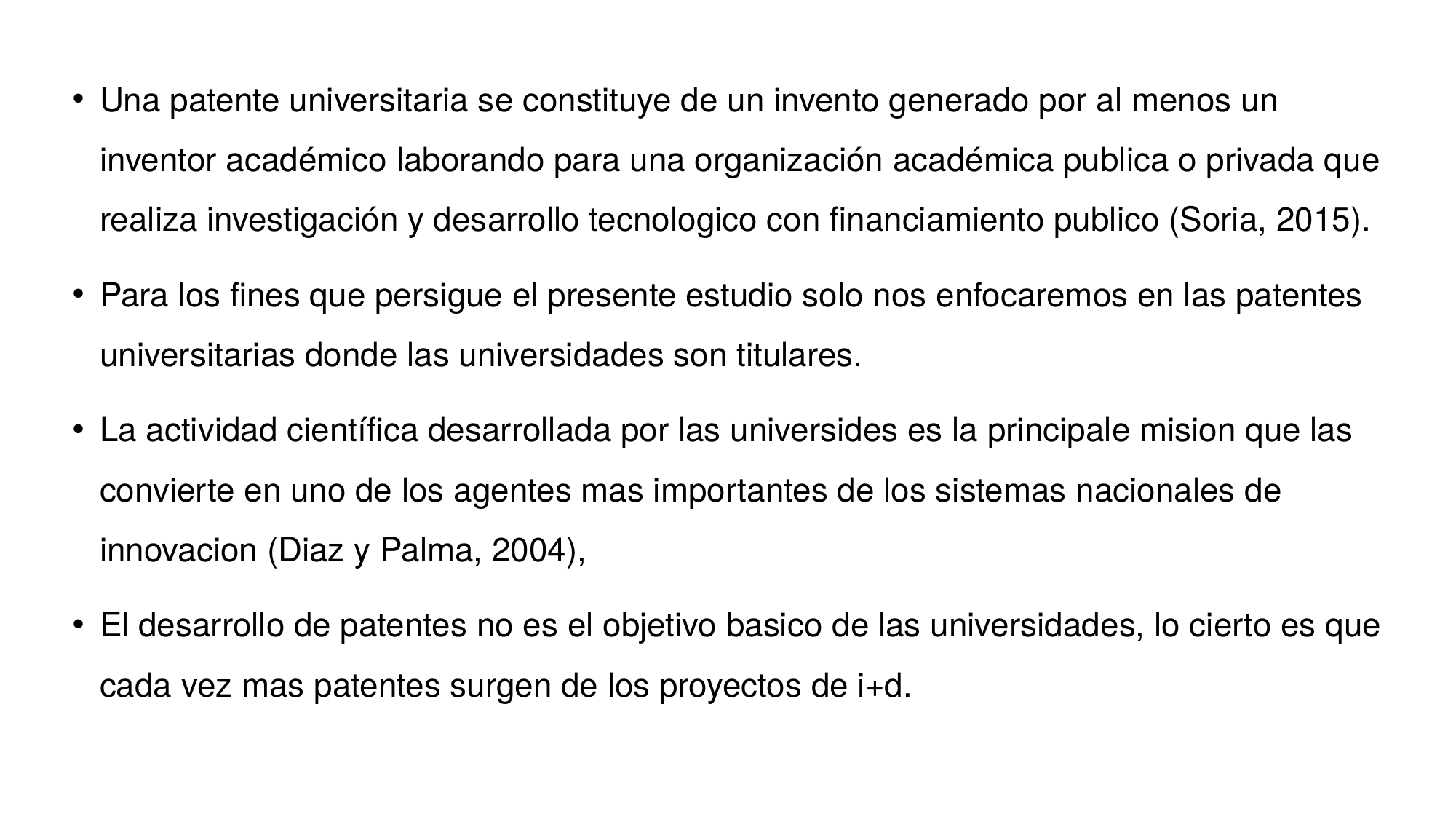

Una patente universitaria se constituye de un invento generado por al menos un inventor académico laborando para una organización académica publica o privada que realiza investigación y desarrollo tecnologico con financiamiento publico (Soria, 2015).
Para los fines que persigue el presente estudio solo nos enfocaremos en las patentes universitarias donde las universidades son titulares.
La actividad científica desarrollada por las universides es la principale mision que las convierte en uno de los agentes mas importantes de los sistemas nacionales de innovacion (Diaz y Palma, 2004),
El desarrollo de patentes no es el objetivo basico de las universidades, lo cierto es que cada vez mas patentes surgen de los proyectos de i+d.